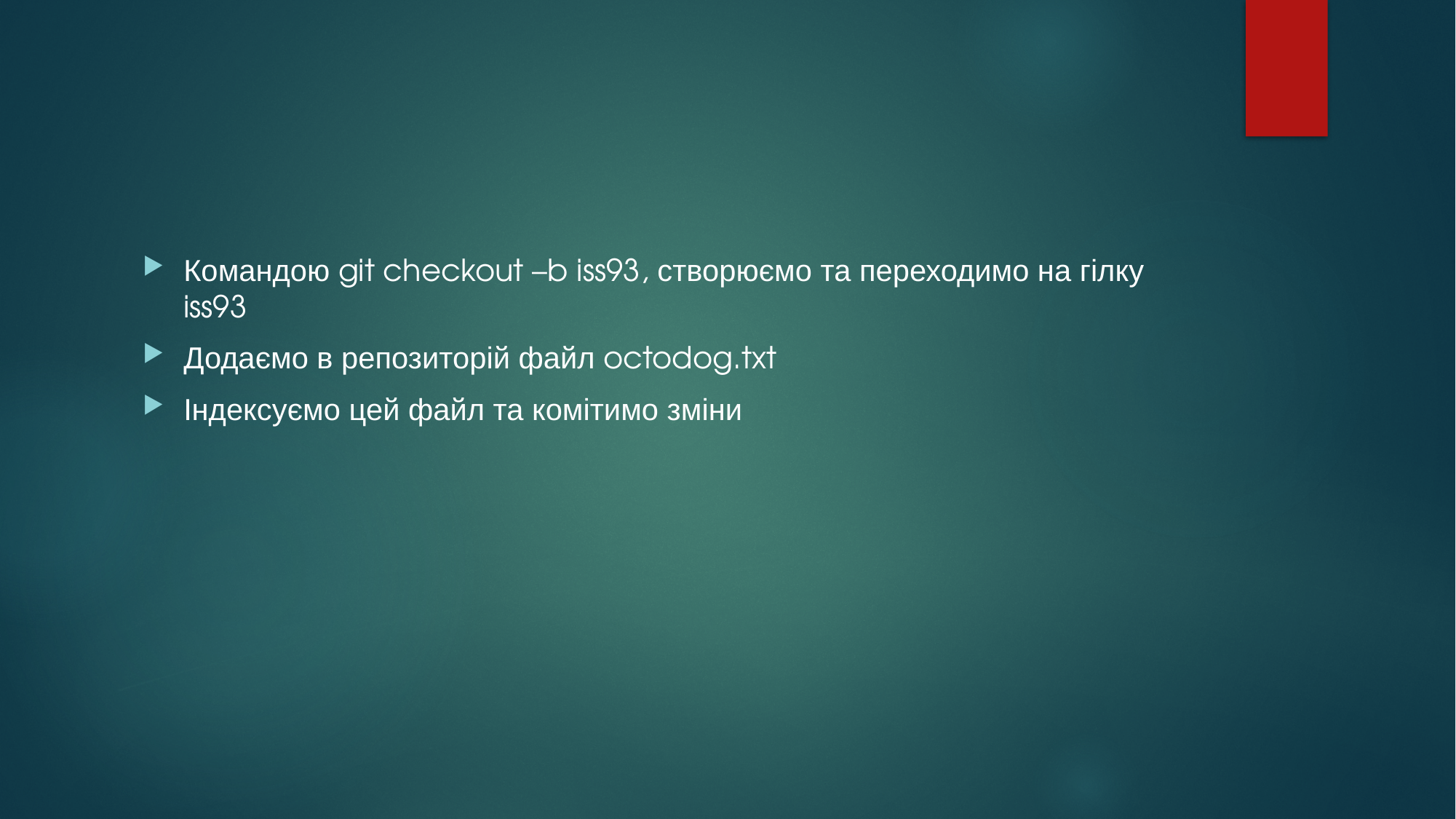

#
Командою git checkout –b iss93, створюємо та переходимо на гілку iss93
Додаємо в репозиторій файл octodog.txt
Індексуємо цей файл та комітимо зміни